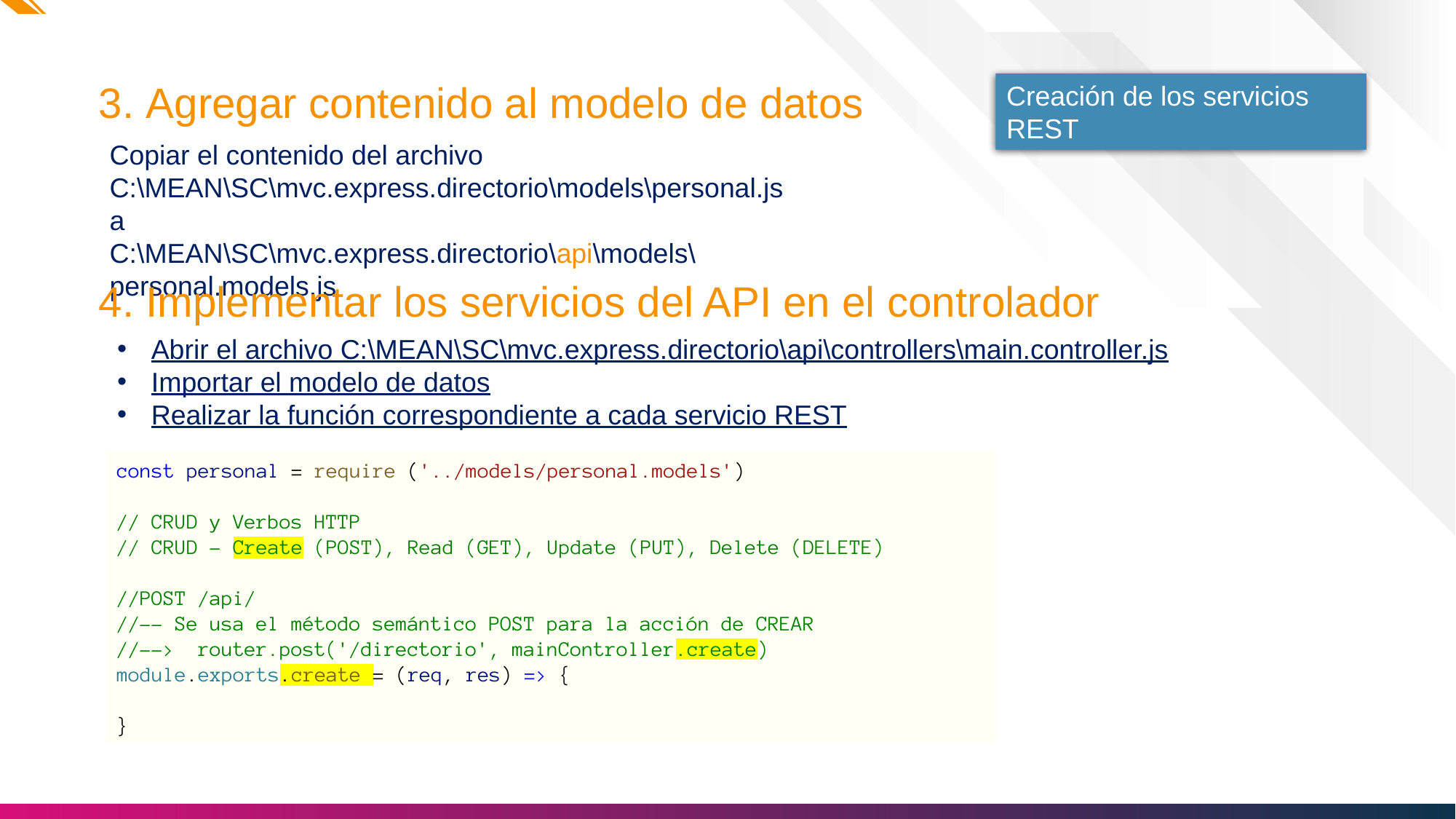

Creación de los servicios REST
# 3. Agregar contenido al modelo de datos
Copiar el contenido del archivo
C:\MEAN\SC\mvc.express.directorio\models\personal.js
a
C:\MEAN\SC\mvc.express.directorio\api\models\personal.models.js
4. Implementar los servicios del API en el controlador
Abrir el archivo C:\MEAN\SC\mvc.express.directorio\api\controllers\main.controller.js
Importar el modelo de datos
Realizar la función correspondiente a cada servicio REST
const personal = require ('../models/personal.models')
// CRUD y Verbos HTTP
// CRUD - Create (POST), Read (GET), Update (PUT), Delete (DELETE)
//POST /api/
//-- Se usa el método semántico POST para la acción de CREAR
//-->  router.post('/directorio', mainController.create)
module.exports.create = (req, res) => {

}